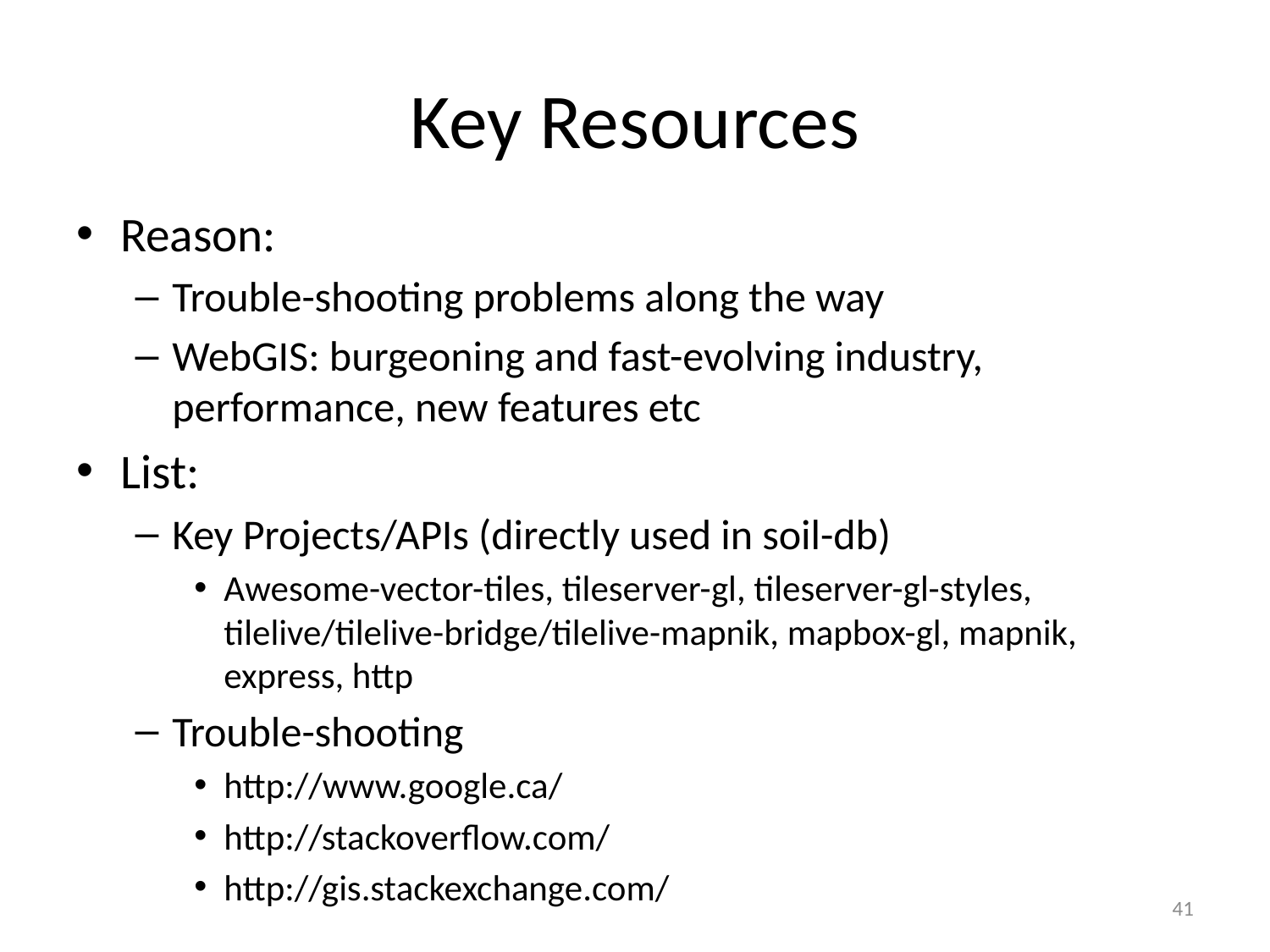

# Key Resources
Reason:
Trouble-shooting problems along the way
WebGIS: burgeoning and fast-evolving industry, performance, new features etc
List:
Key Projects/APIs (directly used in soil-db)
Awesome-vector-tiles, tileserver-gl, tileserver-gl-styles, tilelive/tilelive-bridge/tilelive-mapnik, mapbox-gl, mapnik, express, http
Trouble-shooting
http://www.google.ca/
http://stackoverflow.com/
http://gis.stackexchange.com/
41